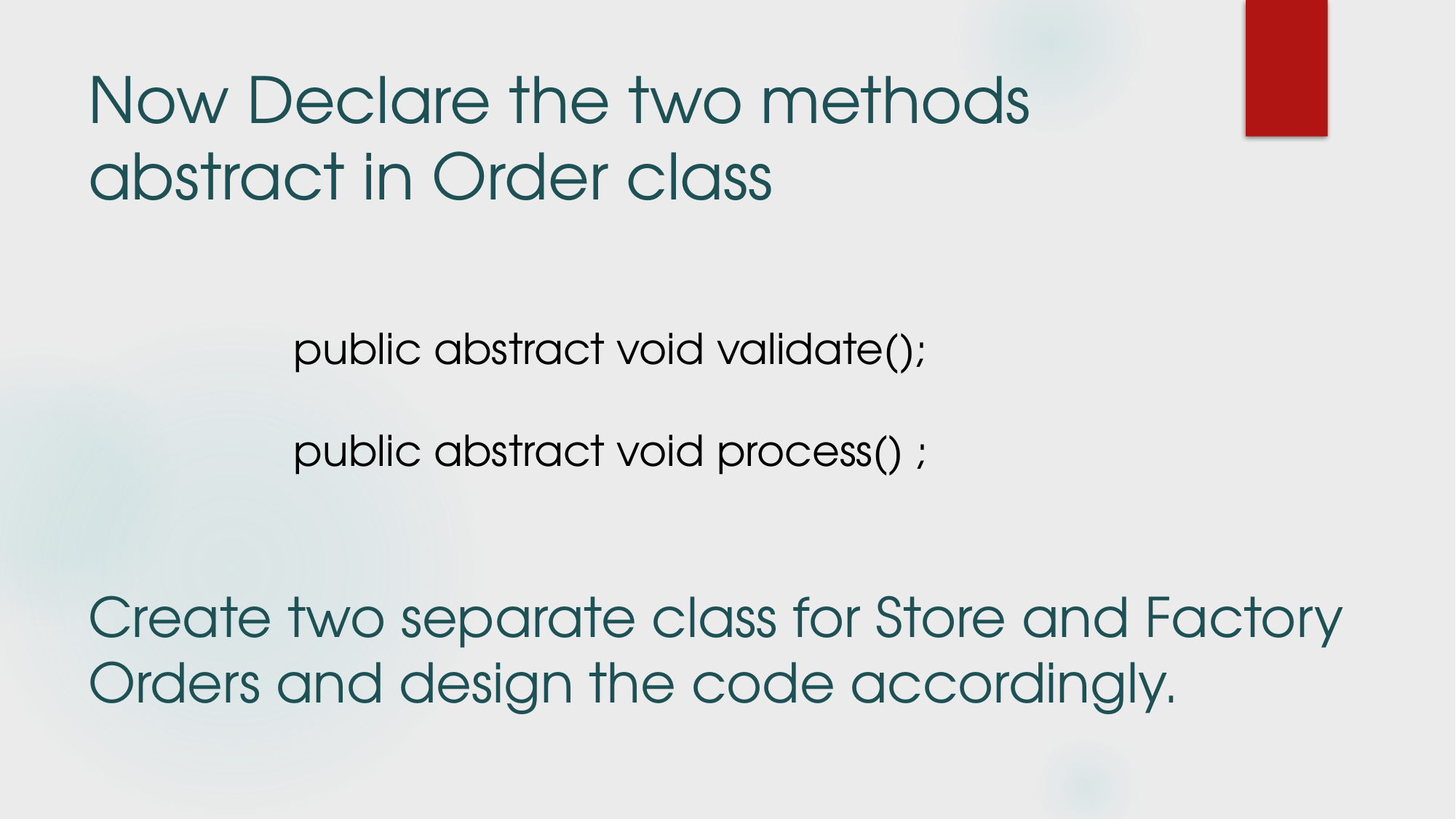

# Now Declare the two methods abstract in Order class
public abstract void validate();

public abstract void process() ;
Create two separate class for Store and Factory Orders and design the code accordingly.